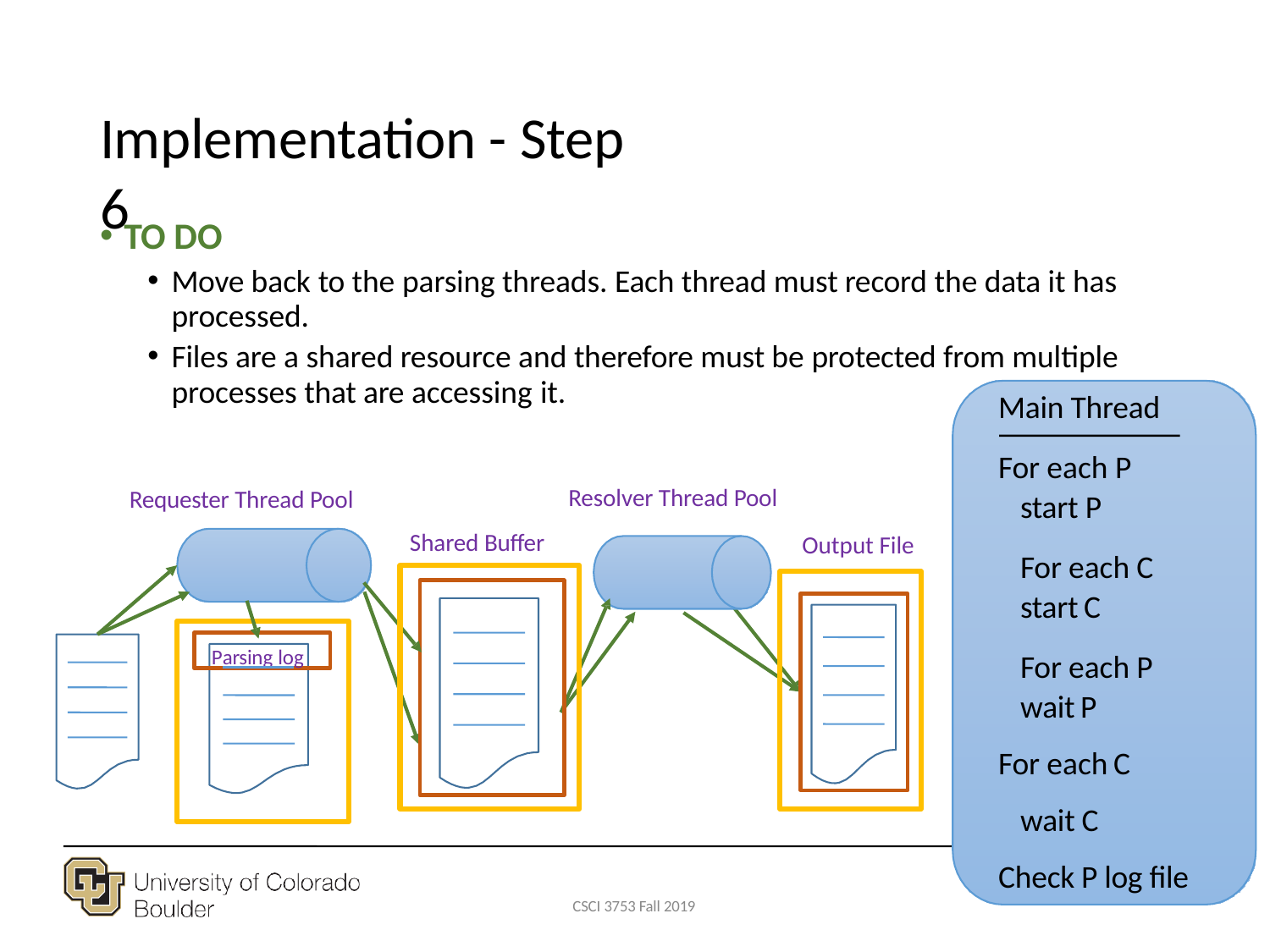

# Implementation - Step 6
TO DO
Move back to the parsing threads. Each thread must record the data it has  processed.
Files are a shared resource and therefore must be protected from multiple  processes that are accessing it.
Main Thread
For each P
start P
For each C
start C
For each P
wait P
For each C
	wait C
Check P log file

Resolver Thread Pool
Requester Thread Pool
Shared Buffer
Output File

Parsing log
CSCI 3753 Fall 2019